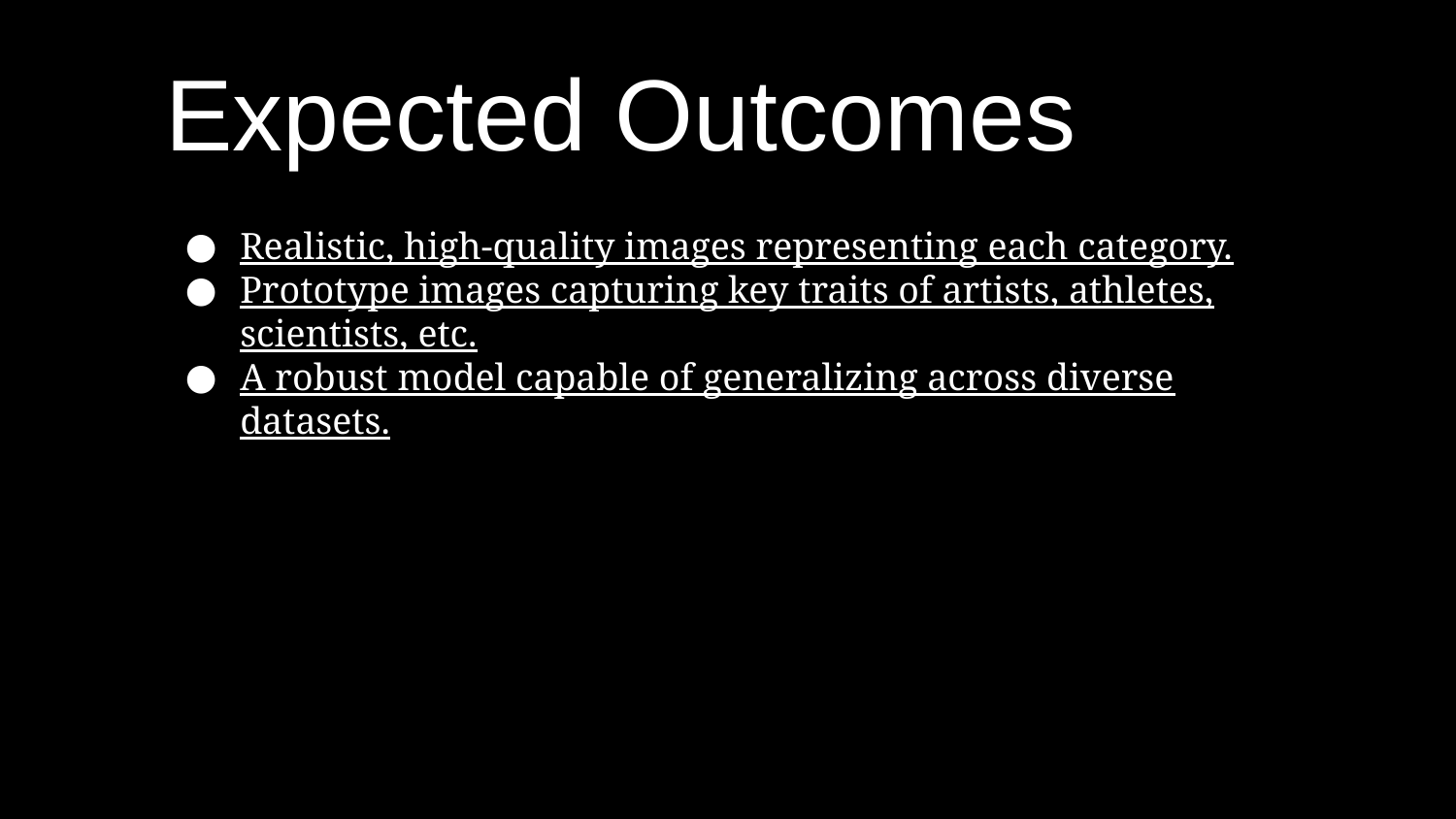

Expected Outcomes
Realistic, high-quality images representing each category.
Prototype images capturing key traits of artists, athletes, scientists, etc.
A robust model capable of generalizing across diverse datasets.